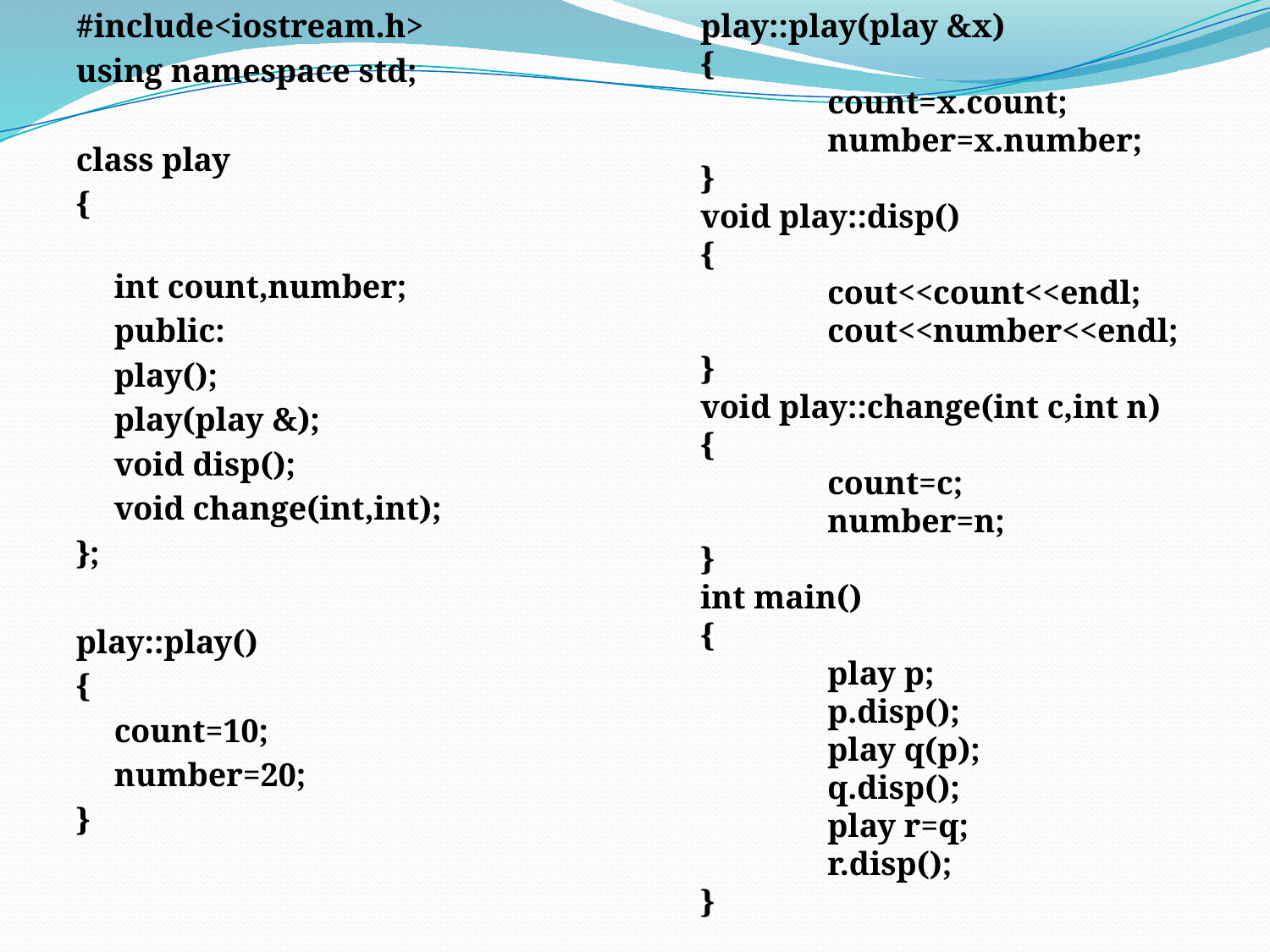

#include<iostream.h>
using namespace std;

class play
{
	int count,number;
	public:
	play();
	play(play &);
	void disp();
	void change(int,int);
};

play::play()
{
	count=10;
	number=20;
}
play::play(play &x)
{
	count=x.count;
	number=x.number;
}
void play::disp()
{
	cout<<count<<endl;
	cout<<number<<endl;
}
void play::change(int c,int n)
{
	count=c;
	number=n;
}
int main()
{
	play p;
	p.disp();
	play q(p);
	q.disp();
	play r=q;
	r.disp();
}